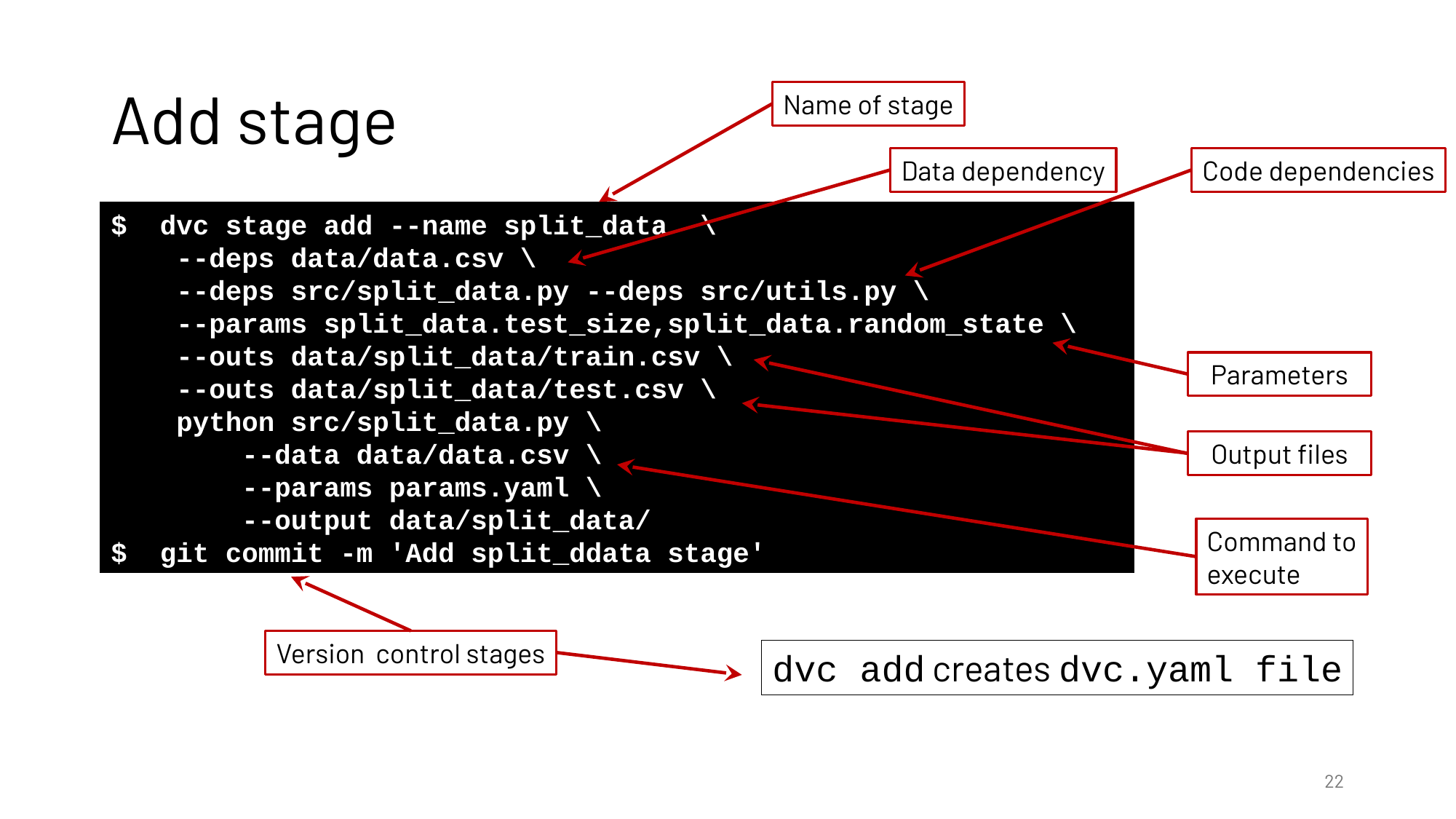

# Add stage
Name of stage
Code dependencies
Data dependency
$  dvc stage add --name split_data  \
    --deps data/data.csv \
    --deps src/split_data.py --deps src/utils.py \
    --params split_data.test_size,split_data.random_state \
    --outs data/split_data/train.csv \
    --outs data/split_data/test.csv \
    python src/split_data.py \
        --data data/data.csv \
        --params params.yaml \
        --output data/split_data/
$  git commit -m 'Add split_ddata stage'
Parameters
Output files
Command to
execute
Version  control stages
dvc add creates dvc.yaml file
22